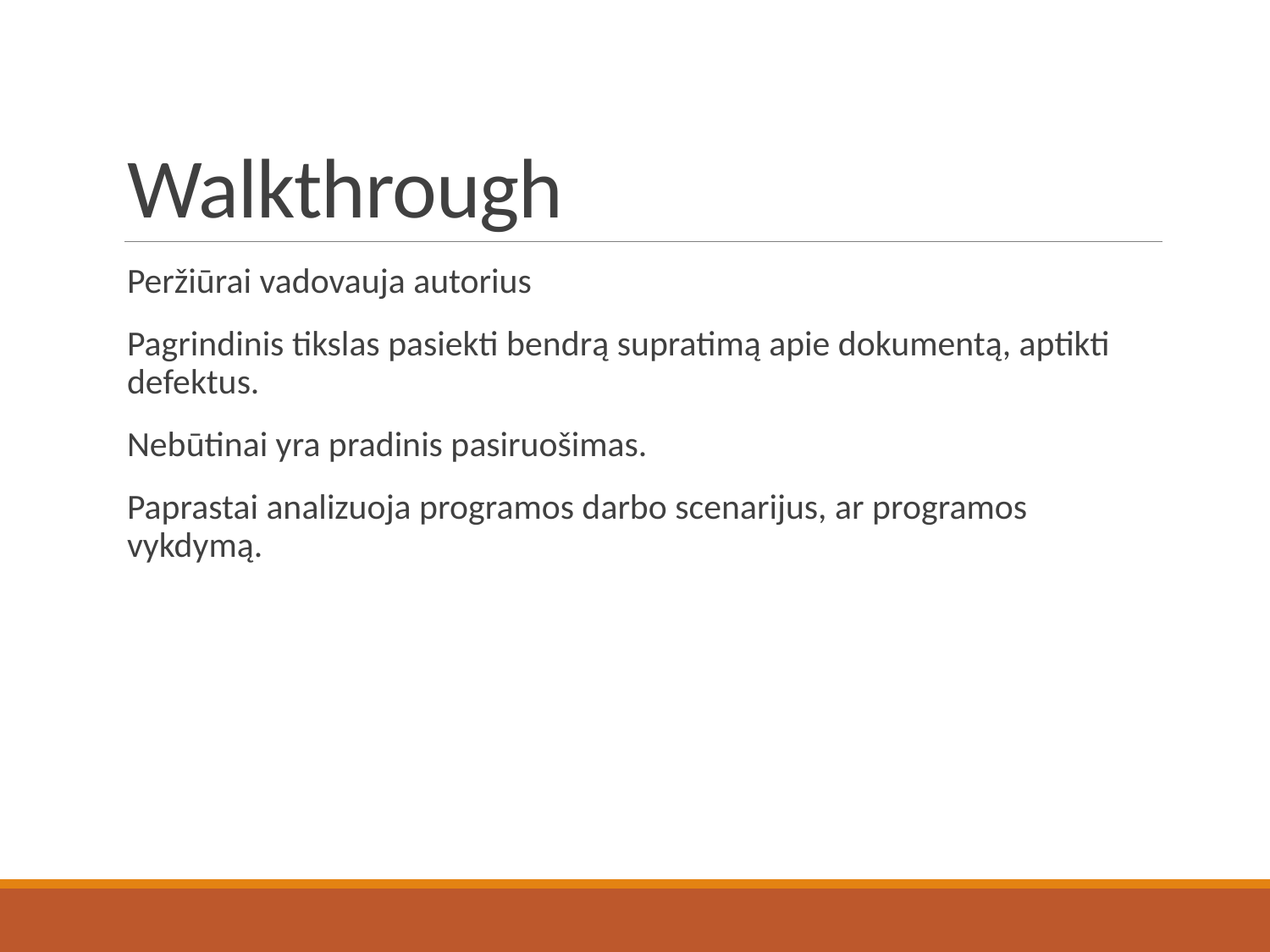

# Walkthrough
Peržiūrai vadovauja autorius
Pagrindinis tikslas pasiekti bendrą supratimą apie dokumentą, aptikti defektus.
Nebūtinai yra pradinis pasiruošimas.
Paprastai analizuoja programos darbo scenarijus, ar programos vykdymą.